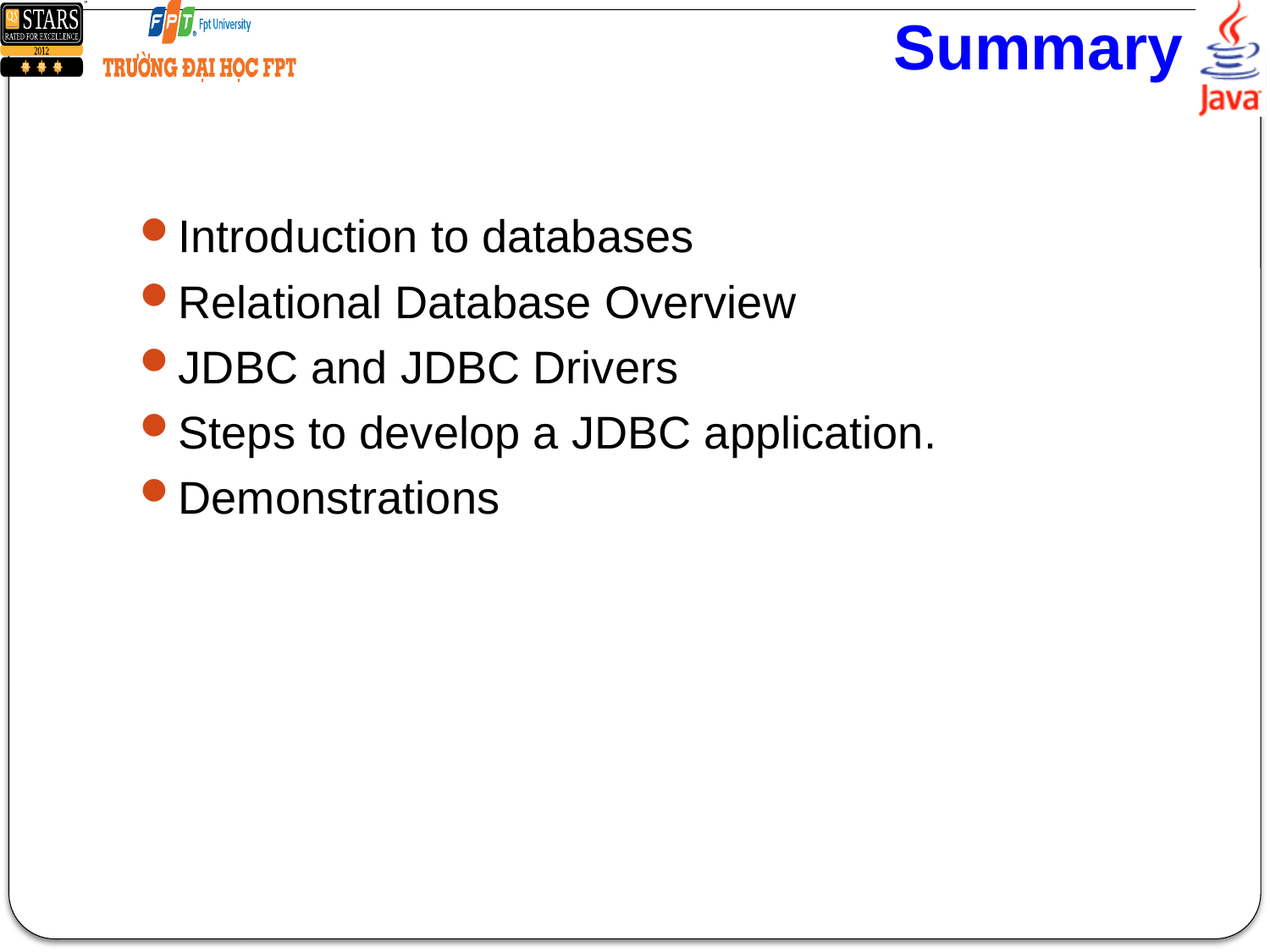

# Summary
Introduction to databases
Relational Database Overview
JDBC and JDBC Drivers
Steps to develop a JDBC application.
Demonstrations